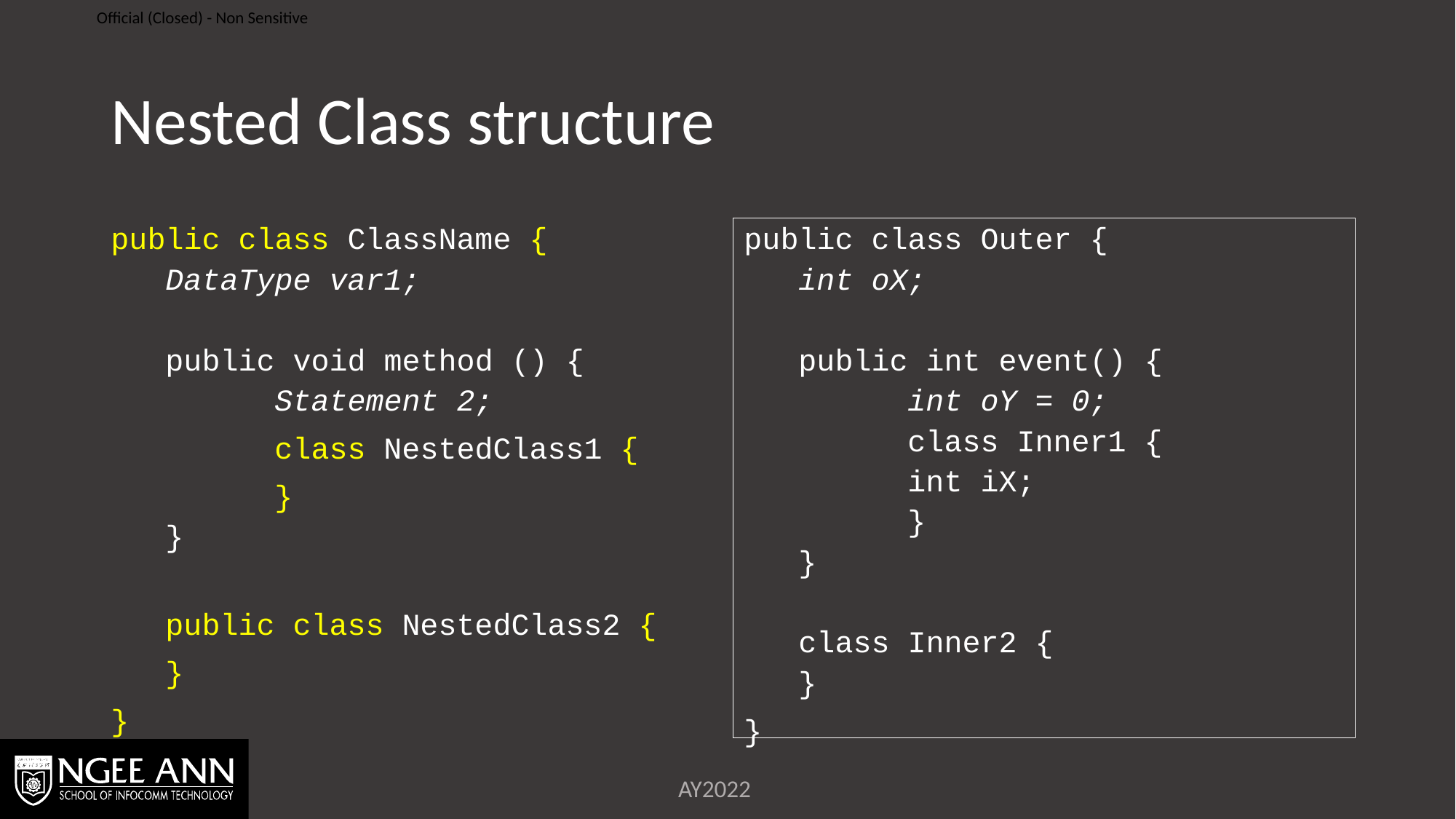

# Nested Class structure
public class ClassName {
DataType var1;

public void method () {
	Statement 2;
	class NestedClass1 {
	}
}

public class NestedClass2 {
}
}
public class Outer {
int oX;

public int event() {
	int oY = 0;
	class Inner1 {
int iX;
	}
}

class Inner2 {
}
}